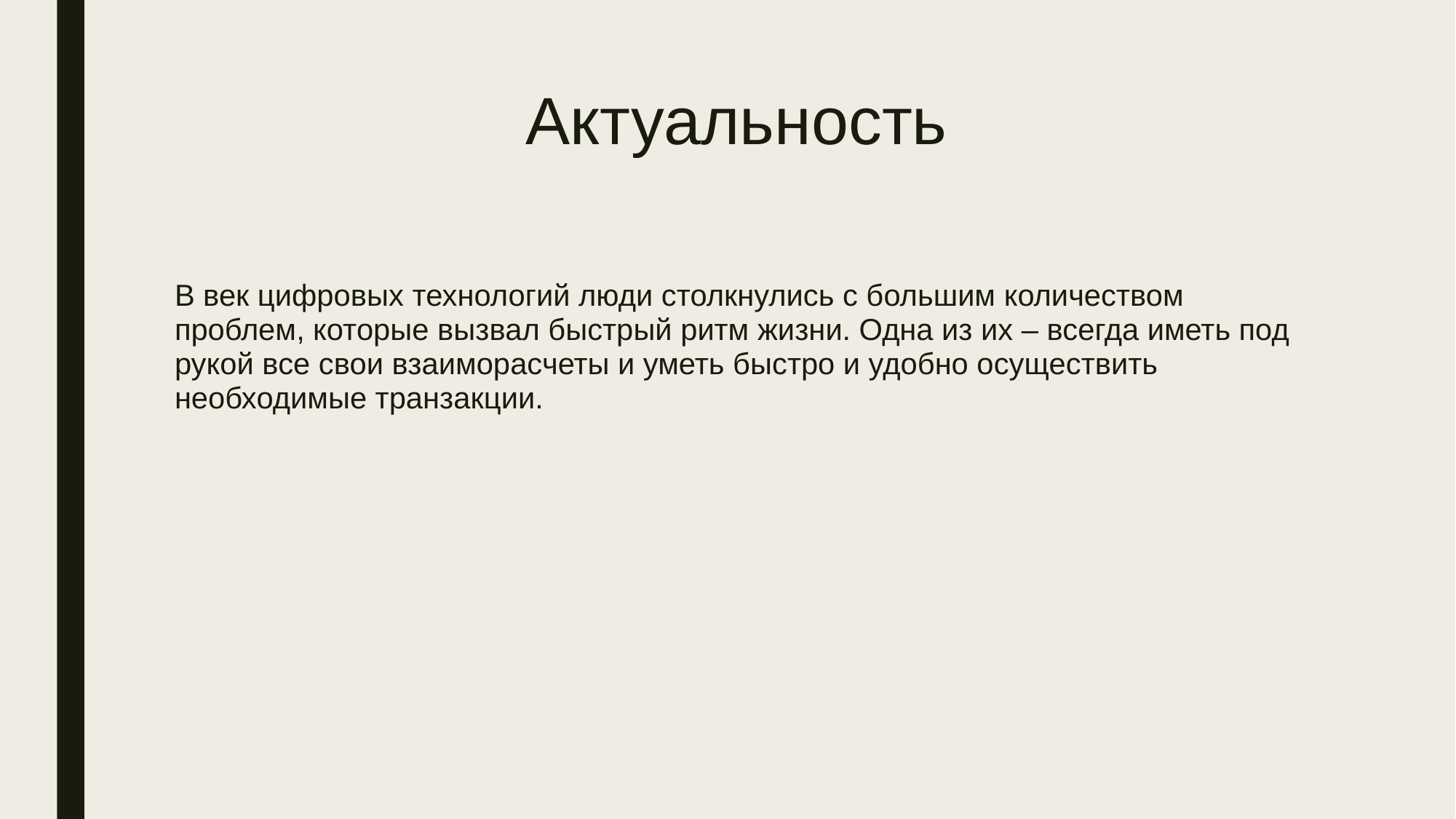

# Актуальность
В век цифровых технологий люди столкнулись с большим количеством проблем, которые вызвал быстрый ритм жизни. Одна из их – всегда иметь под рукой все свои взаиморасчеты и уметь быстро и удобно осуществить необходимые транзакции.